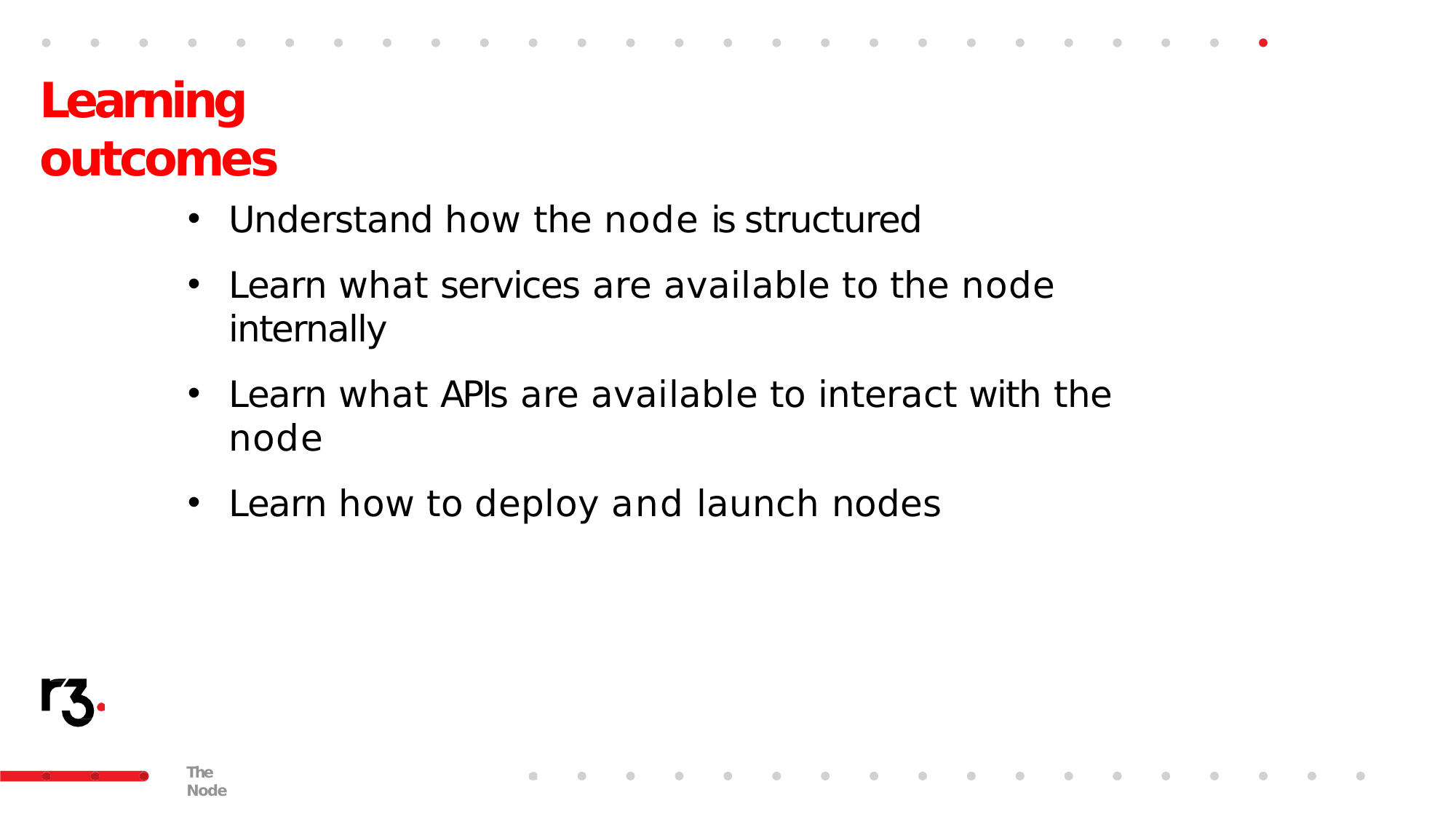

# Learning outcomes
Understand how the node is structured
Learn what services are available to the node internally
Learn what APIs are available to interact with the node
Learn how to deploy and launch nodes
The Node